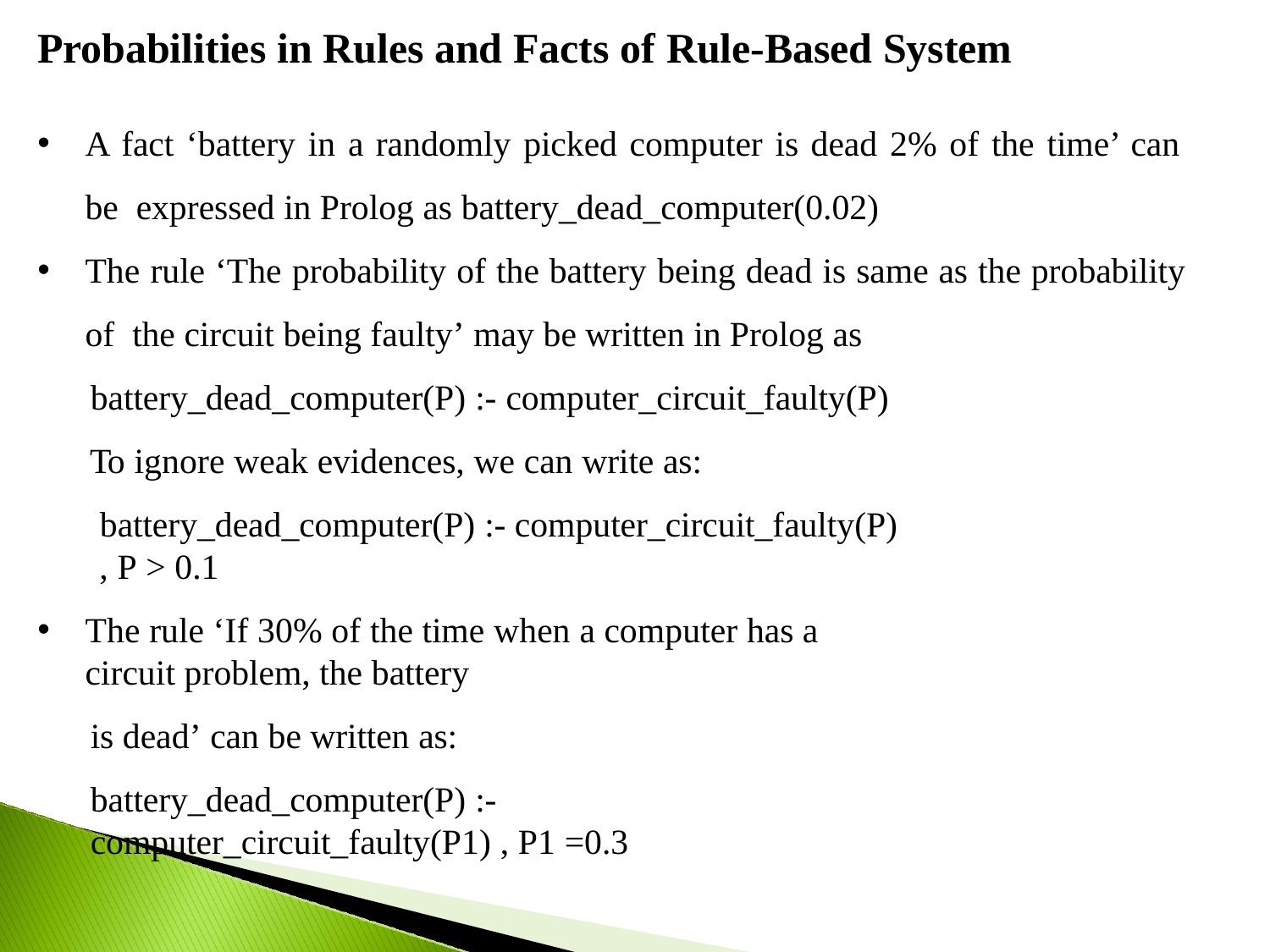

# Probabilities in Rules and Facts of Rule-Based System
A fact ‘battery in a randomly picked computer is dead 2% of the time’ can be  expressed in Prolog as battery_dead_computer(0.02)
The rule ‘The probability of the battery being dead is same as the probability of  the circuit being faulty’ may be written in Prolog as
battery_dead_computer(P) :- computer_circuit_faulty(P)  To ignore weak evidences, we can write as:
battery_dead_computer(P) :- computer_circuit_faulty(P) , P > 0.1
The rule ‘If 30% of the time when a computer has a circuit problem, the battery
is dead’ can be written as:
battery_dead_computer(P) :- computer_circuit_faulty(P1) , P1 =0.3